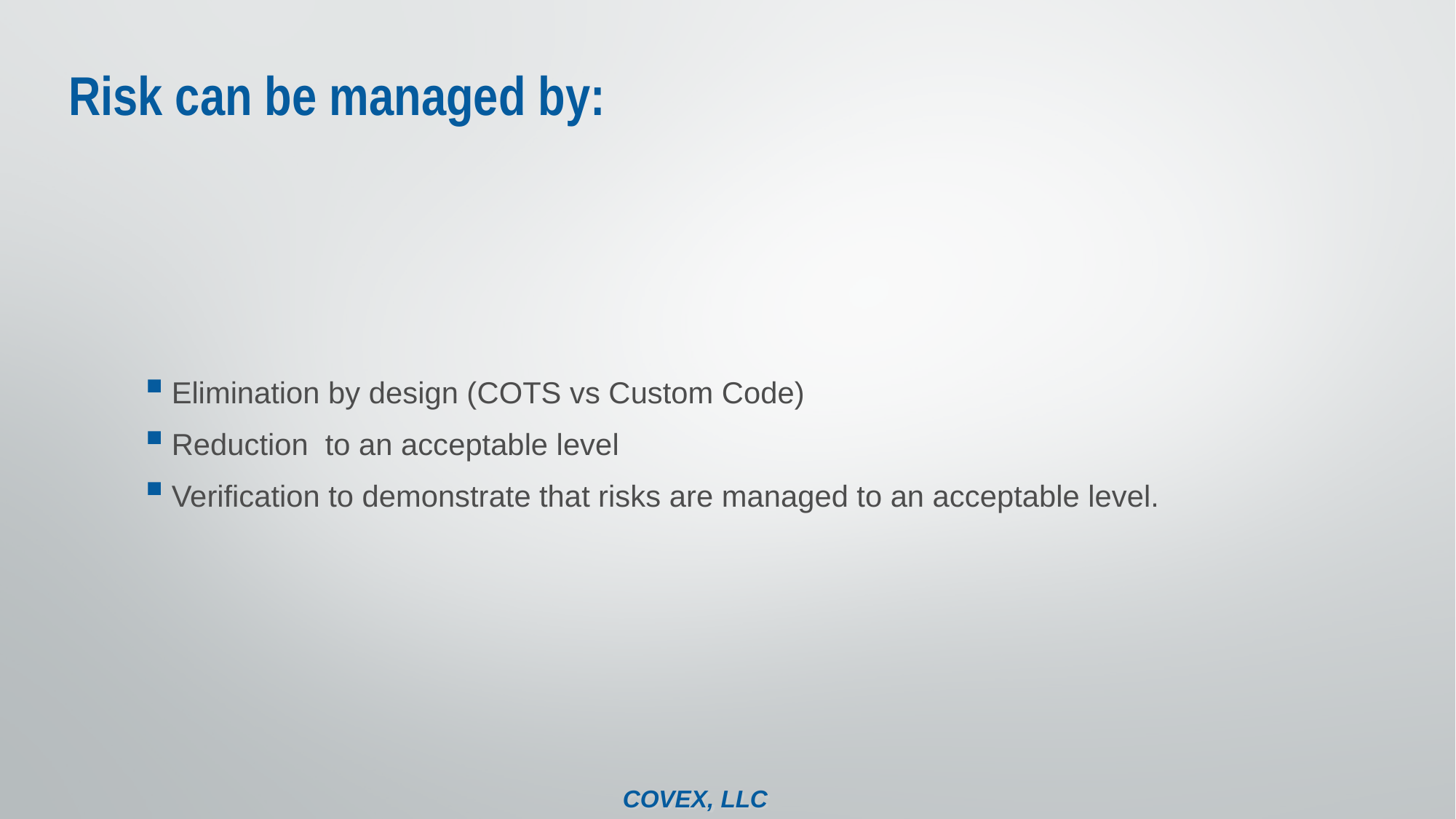

# Risk can be managed by:
Elimination by design (COTS vs Custom Code)
Reduction  to an acceptable level
Verification to demonstrate that risks are managed to an acceptable level.